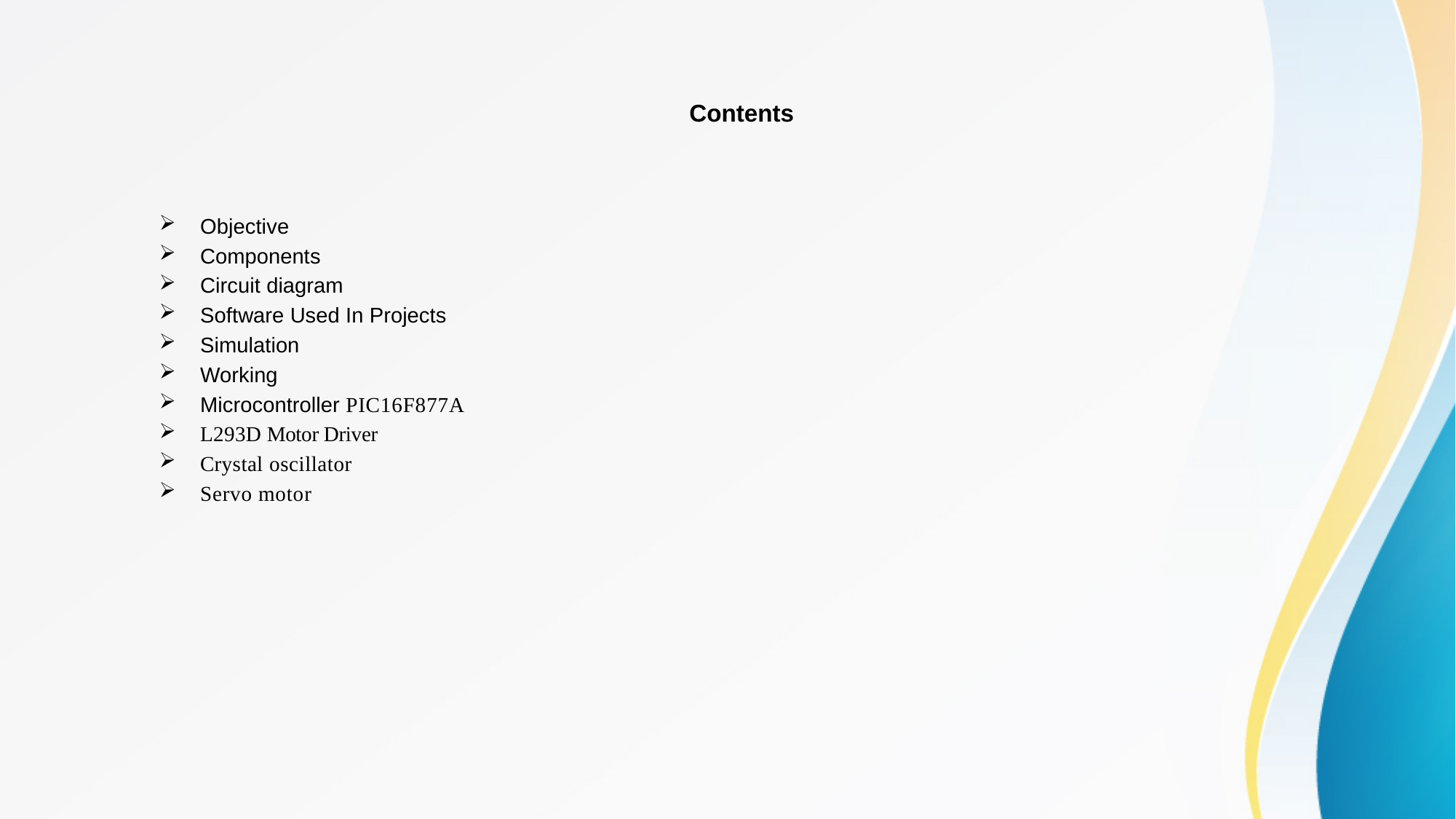

# Contents
Objective
Components
Circuit diagram
Software Used In Projects
Simulation
Working
Microcontroller PIC16F877A
L293D Motor Driver
Crystal oscillator
Servo motor